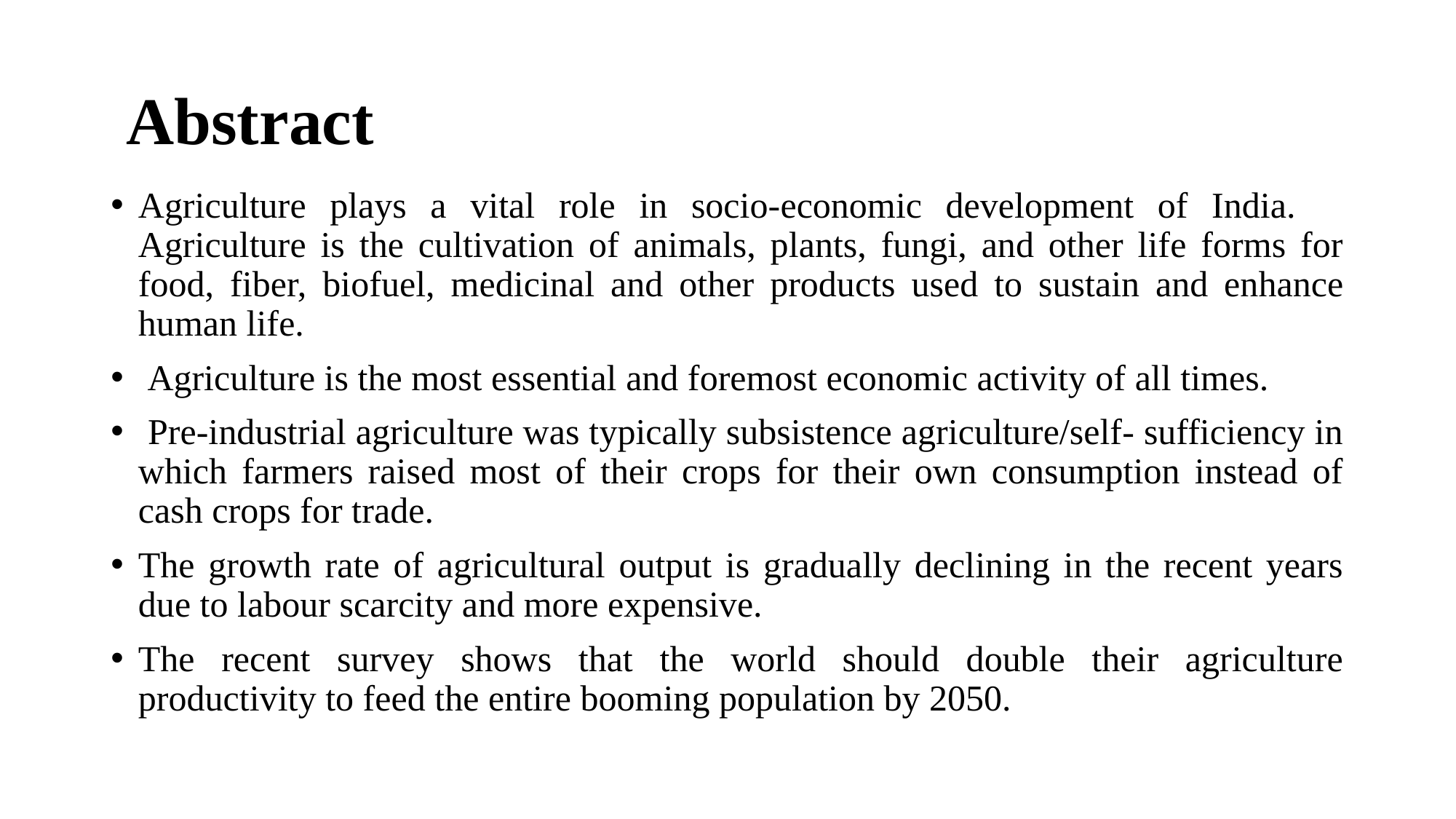

# Abstract
Agriculture plays a vital role in socio-economic development of India.   Agriculture is the cultivation of animals, plants, fungi, and other life forms for food, fiber, biofuel, medicinal and other products used to sustain and enhance human life.
 Agriculture is the most essential and foremost economic activity of all times.
 Pre-industrial agriculture was typically subsistence agriculture/self- sufficiency in which farmers raised most of their crops for their own consumption instead of cash crops for trade.
The growth rate of agricultural output is gradually declining in the recent years due to labour scarcity and more expensive.
The recent survey shows that the world should double their agriculture productivity to feed the entire booming population by 2050.